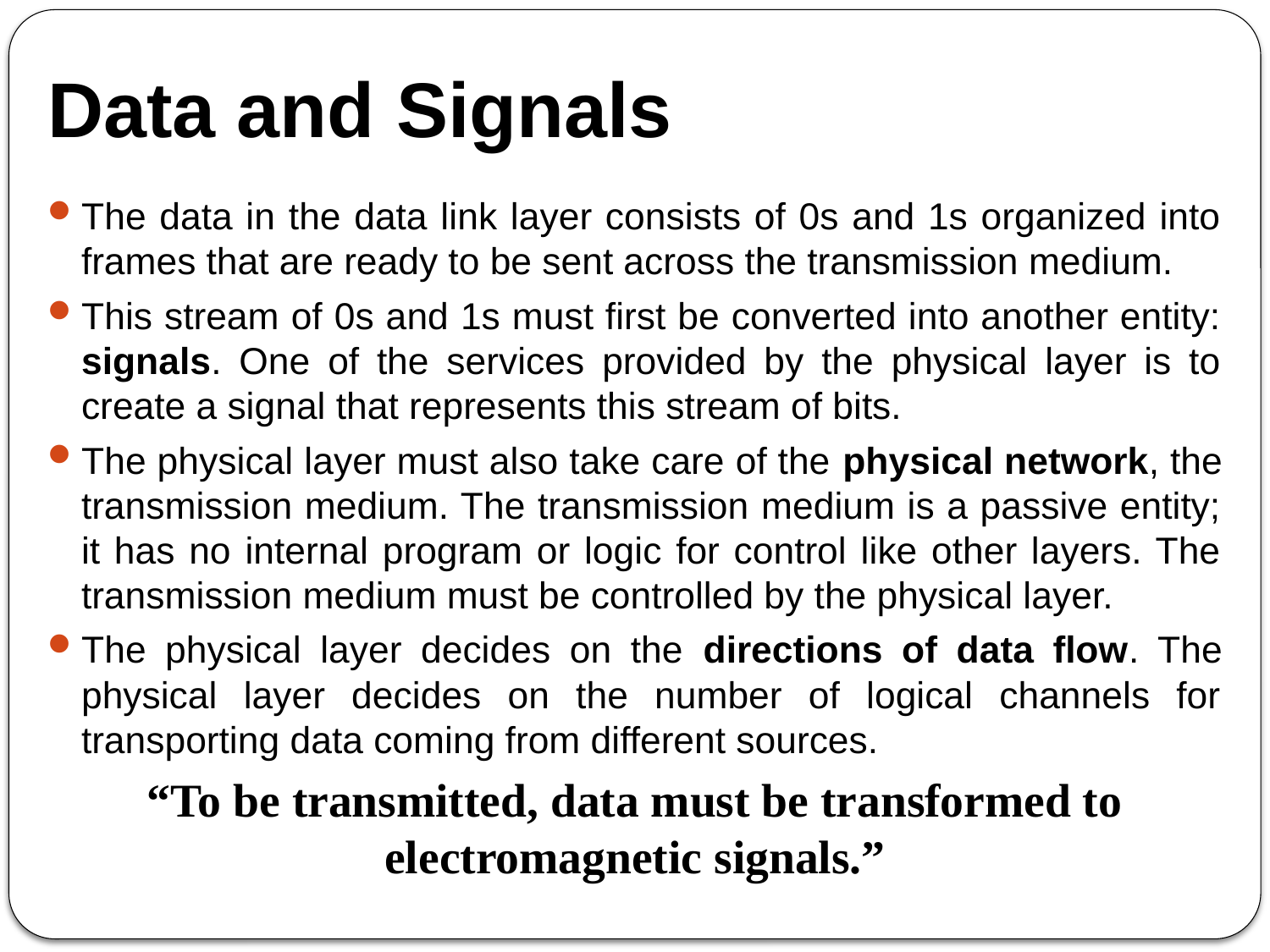

# Data and Signals
The data in the data link layer consists of 0s and 1s organized into frames that are ready to be sent across the transmission medium.
This stream of 0s and 1s must first be converted into another entity: signals. One of the services provided by the physical layer is to create a signal that represents this stream of bits.
The physical layer must also take care of the physical network, the transmission medium. The transmission medium is a passive entity; it has no internal program or logic for control like other layers. The transmission medium must be controlled by the physical layer.
The physical layer decides on the directions of data flow. The physical layer decides on the number of logical channels for transporting data coming from different sources.
“To be transmitted, data must be transformed to electromagnetic signals.”